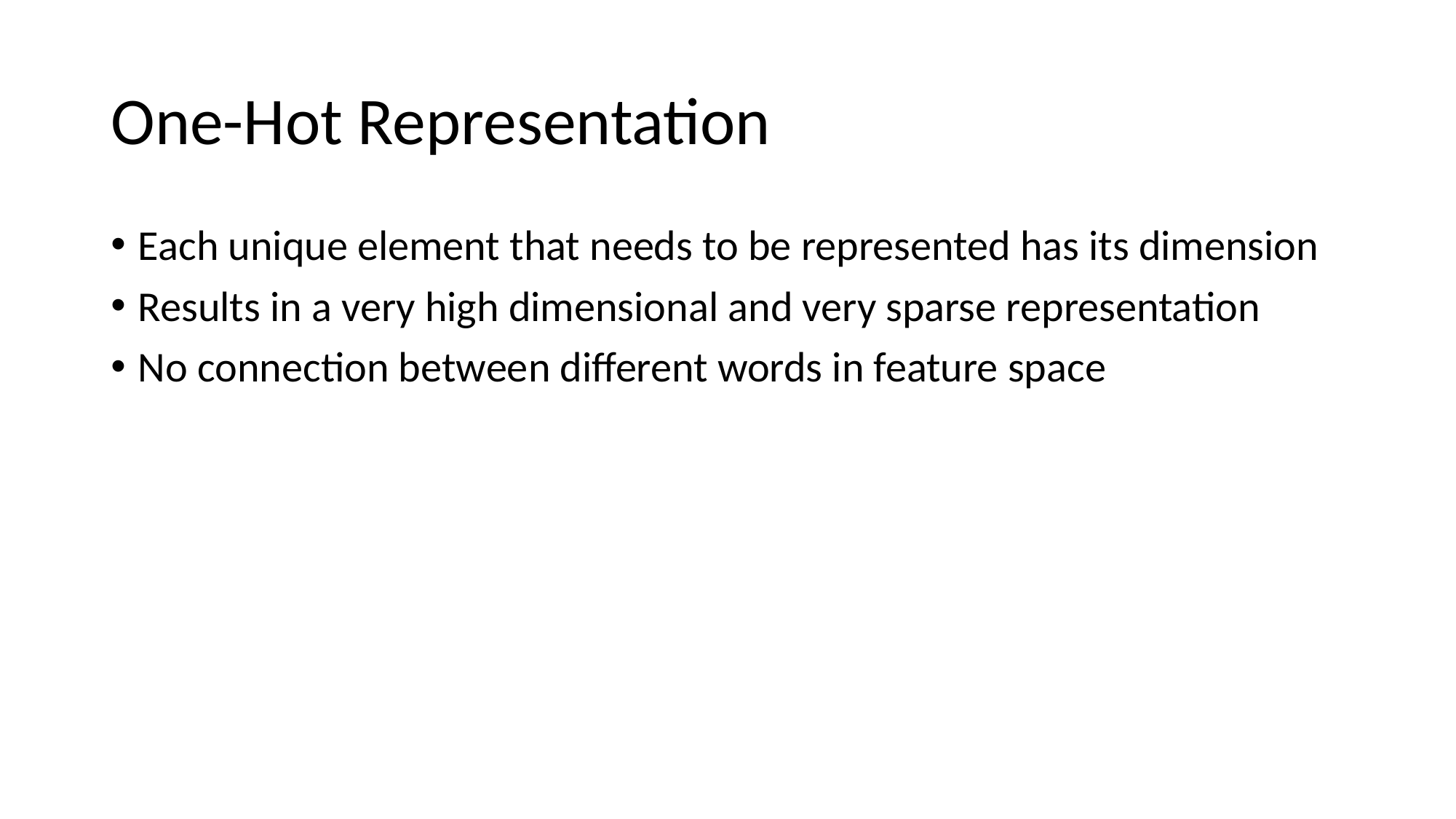

# One-Hot Representation
Each unique element that needs to be represented has its dimension
Results in a very high dimensional and very sparse representation
No connection between different words in feature space